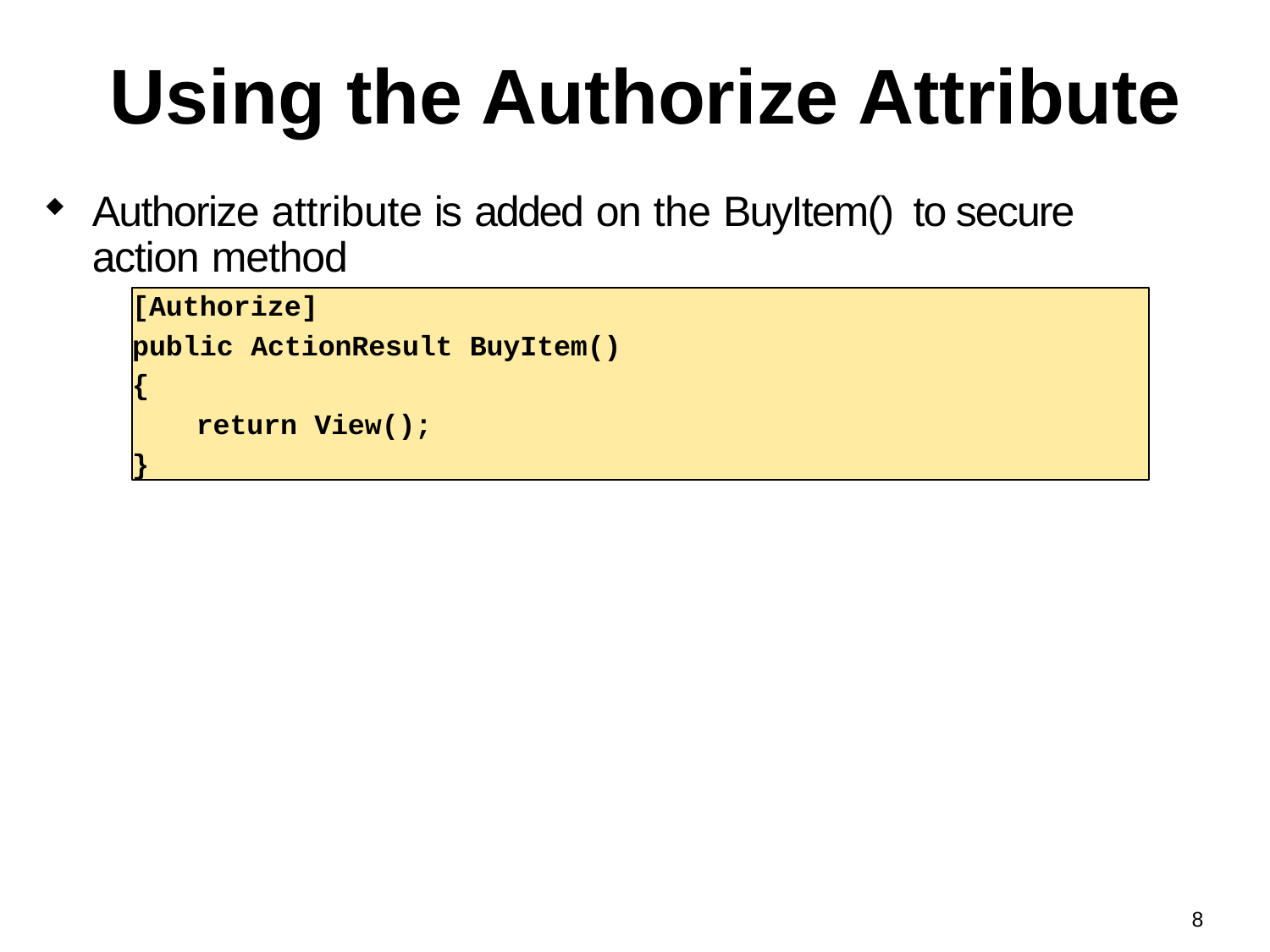

# Using the Authorize Attribute
Authorize attribute is added on the BuyItem()  to secure action method
[Authorize]
public ActionResult BuyItem()
{
	return View();
}
8